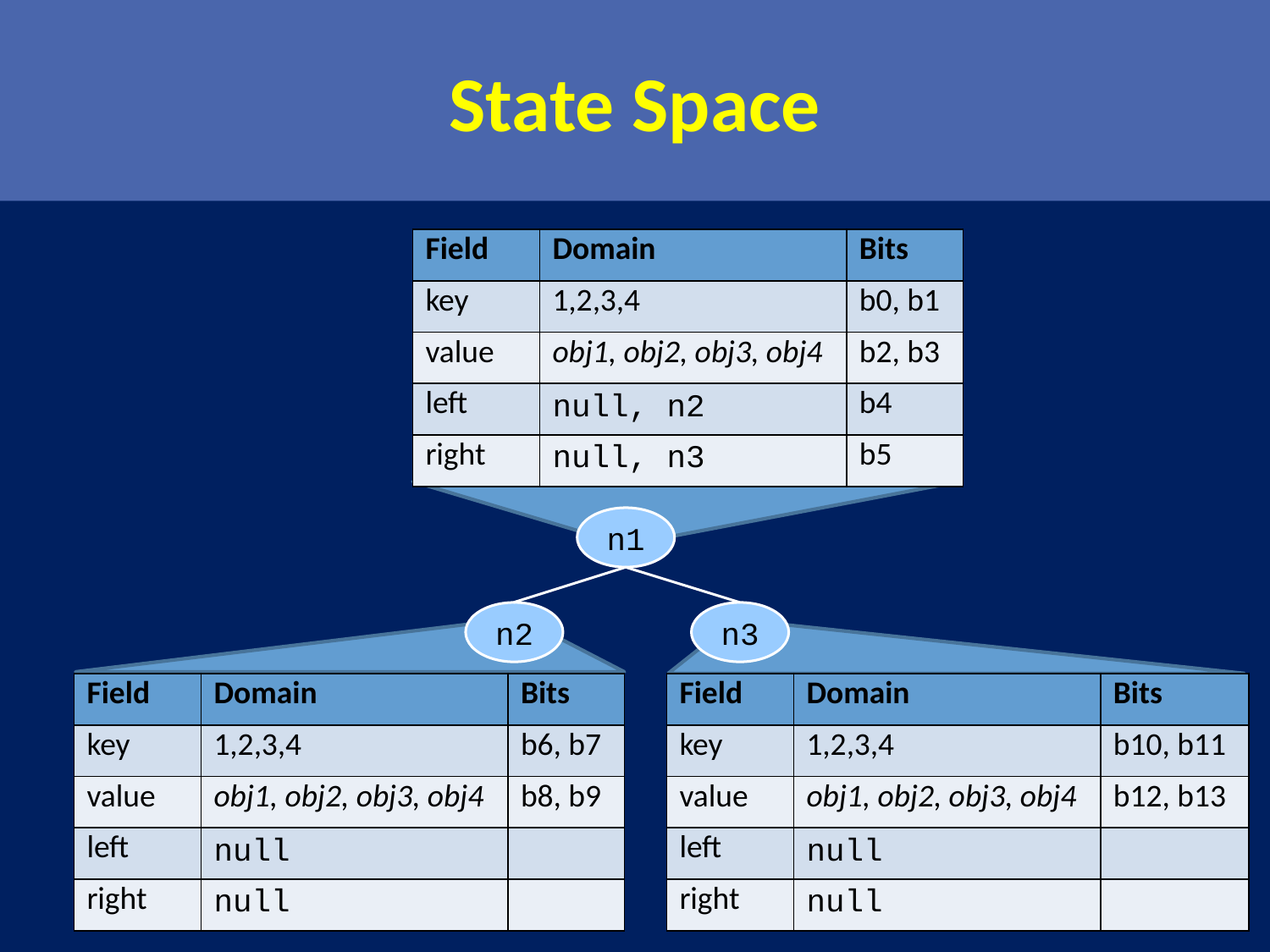

# State Space
| Field | Domain | Bits |
| --- | --- | --- |
| key | 1,2,3,4 | b0, b1 |
| value | obj1, obj2, obj3, obj4 | b2, b3 |
| left | null, n2 | b4 |
| right | null, n3 | b5 |

n1

n2
n3

| Field | Domain | Bits |
| --- | --- | --- |
| key | 1,2,3,4 | b6, b7 |
| value | obj1, obj2, obj3, obj4 | b8, b9 |
| left | null |  |
| right | null |  |
| Field | Domain | Bits |
| --- | --- | --- |
| key | 1,2,3,4 | b10, b11 |
| value | obj1, obj2, obj3, obj4 | b12, b13 |
| left | null |  |
| right | null |  |